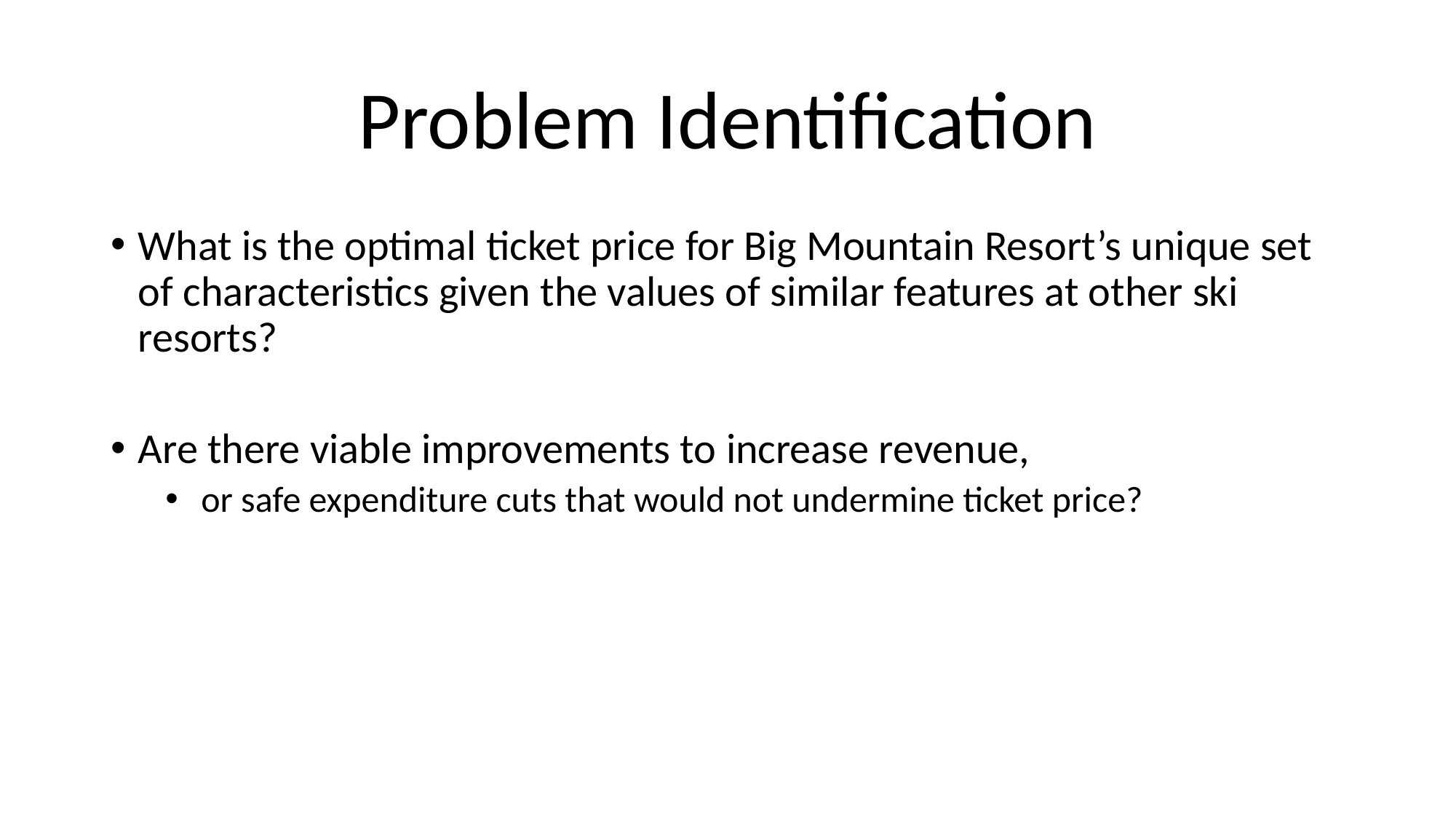

# Problem Identification
What is the optimal ticket price for Big Mountain Resort’s unique set of characteristics given the values of similar features at other ski resorts?
Are there viable improvements to increase revenue,
 or safe expenditure cuts that would not undermine ticket price?